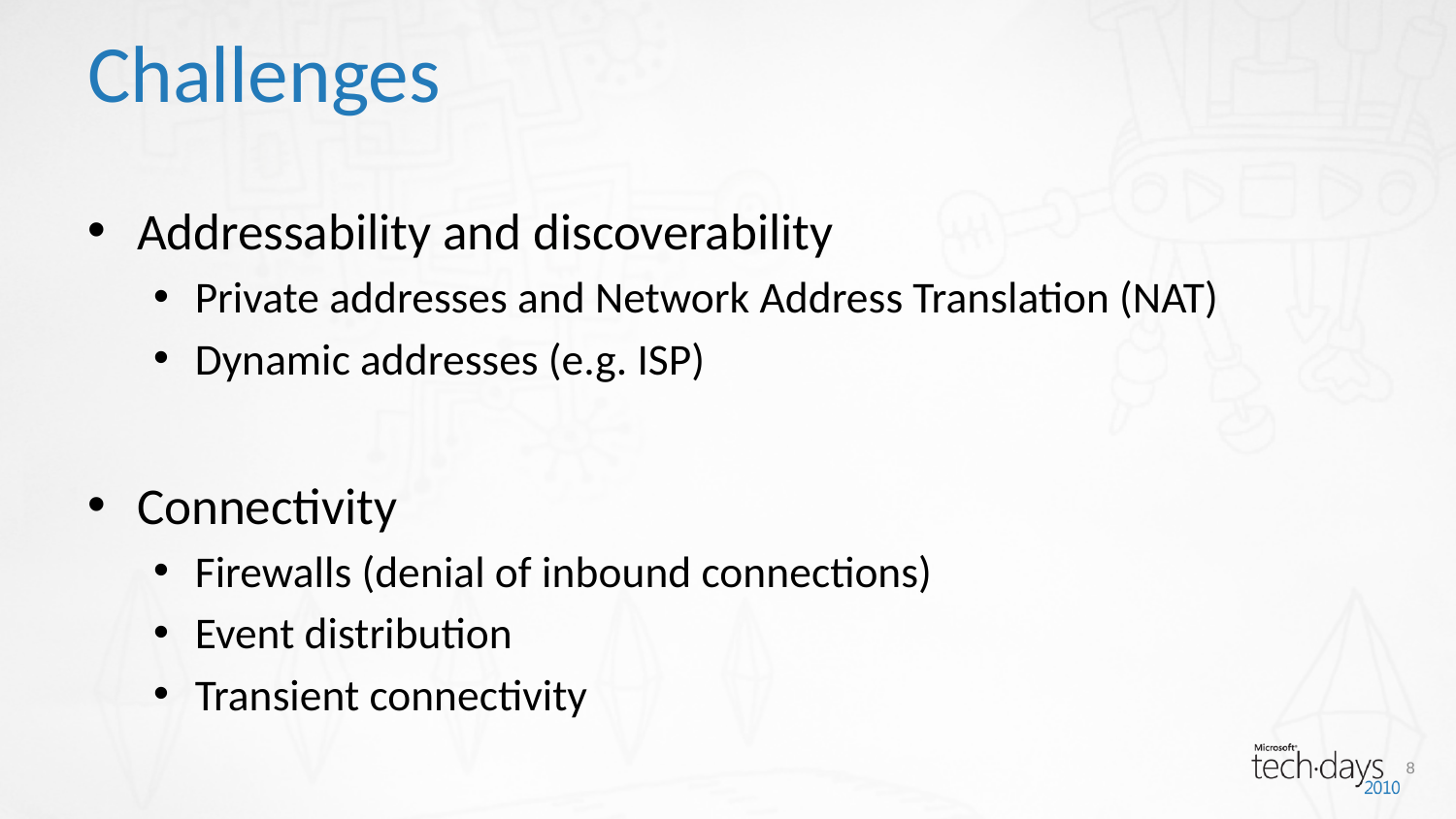

# Challenges
Addressability and discoverability
Private addresses and Network Address Translation (NAT)
Dynamic addresses (e.g. ISP)

Connectivity
Firewalls (denial of inbound connections)
Event distribution
Transient connectivity

8